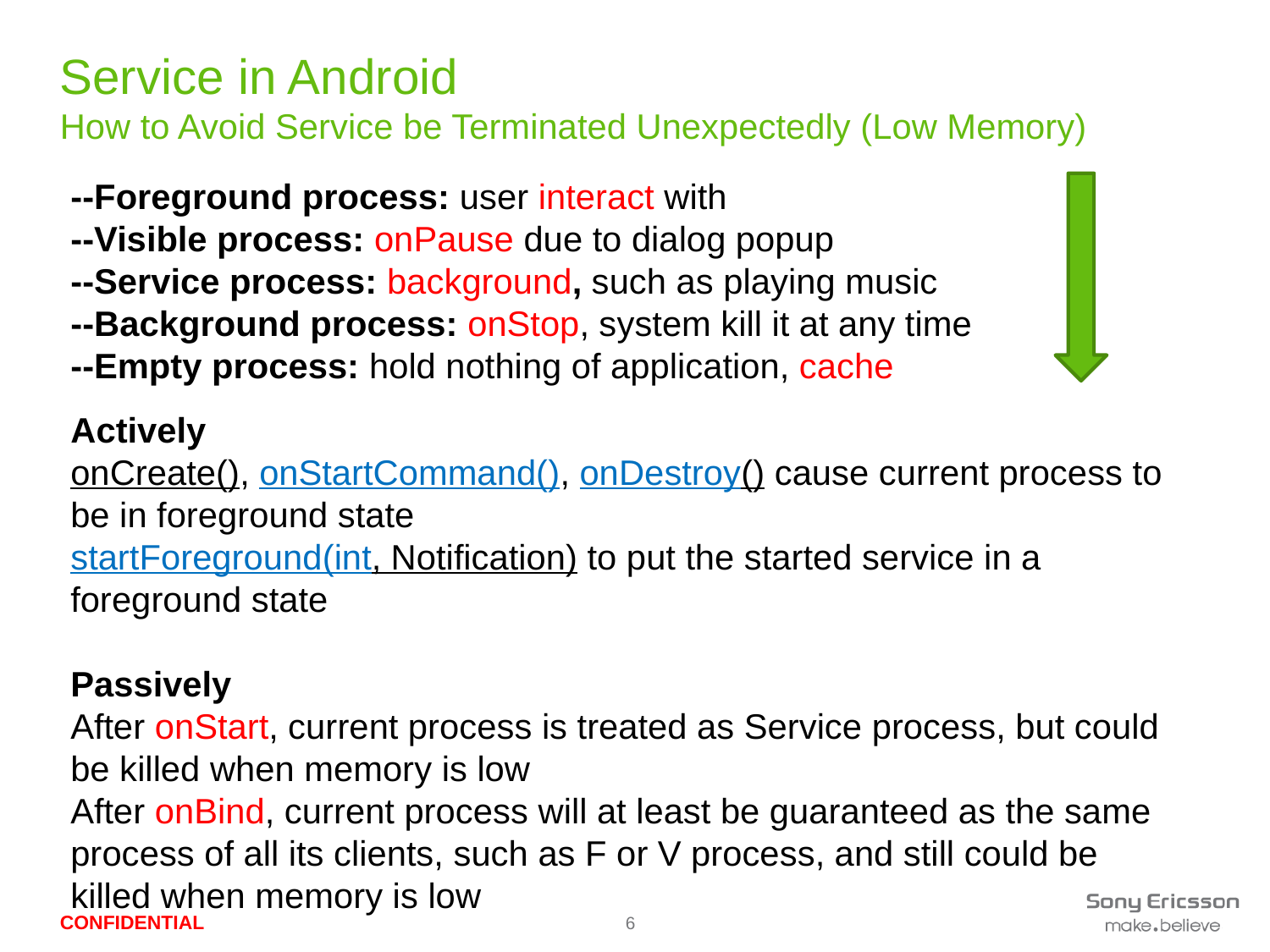

# Service in Android How to Avoid Service be Terminated Unexpectedly (Low Memory)
--Foreground process: user interact with
--Visible process: onPause due to dialog popup
--Service process: background, such as playing music
--Background process: onStop, system kill it at any time
--Empty process: hold nothing of application, cache

Actively
onCreate(), onStartCommand(), onDestroy() cause current process to be in foreground state
startForeground(int, Notification) to put the started service in a foreground state

Passively
After onStart, current process is treated as Service process, but could be killed when memory is low
After onBind, current process will at least be guaranteed as the same process of all its clients, such as F or V process, and still could be killed when memory is low